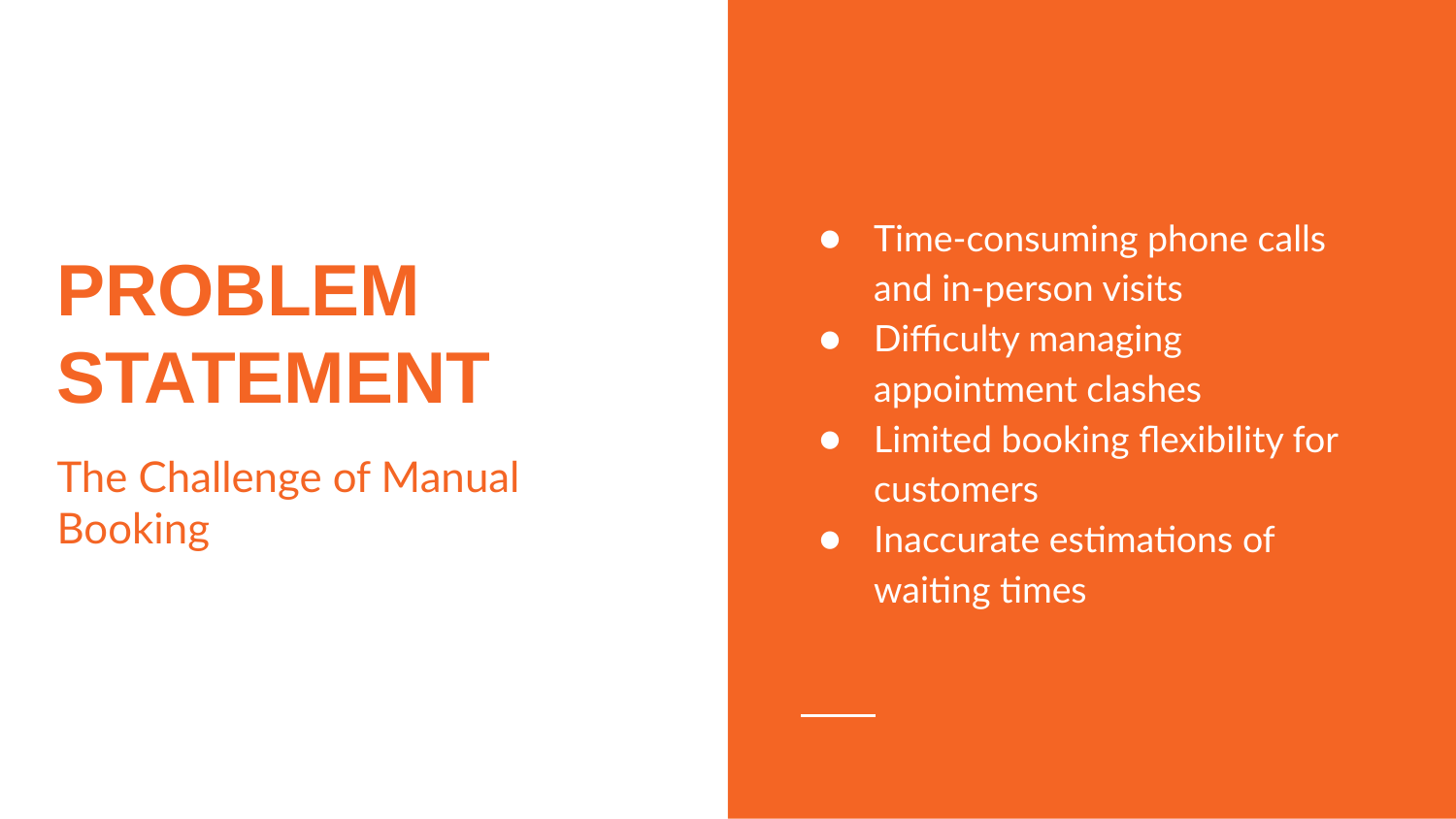

Time-consuming phone calls and in-person visits
Difficulty managing appointment clashes
Limited booking flexibility for customers
Inaccurate estimations of waiting times
# PROBLEM
STATEMENT
The Challenge of Manual Booking